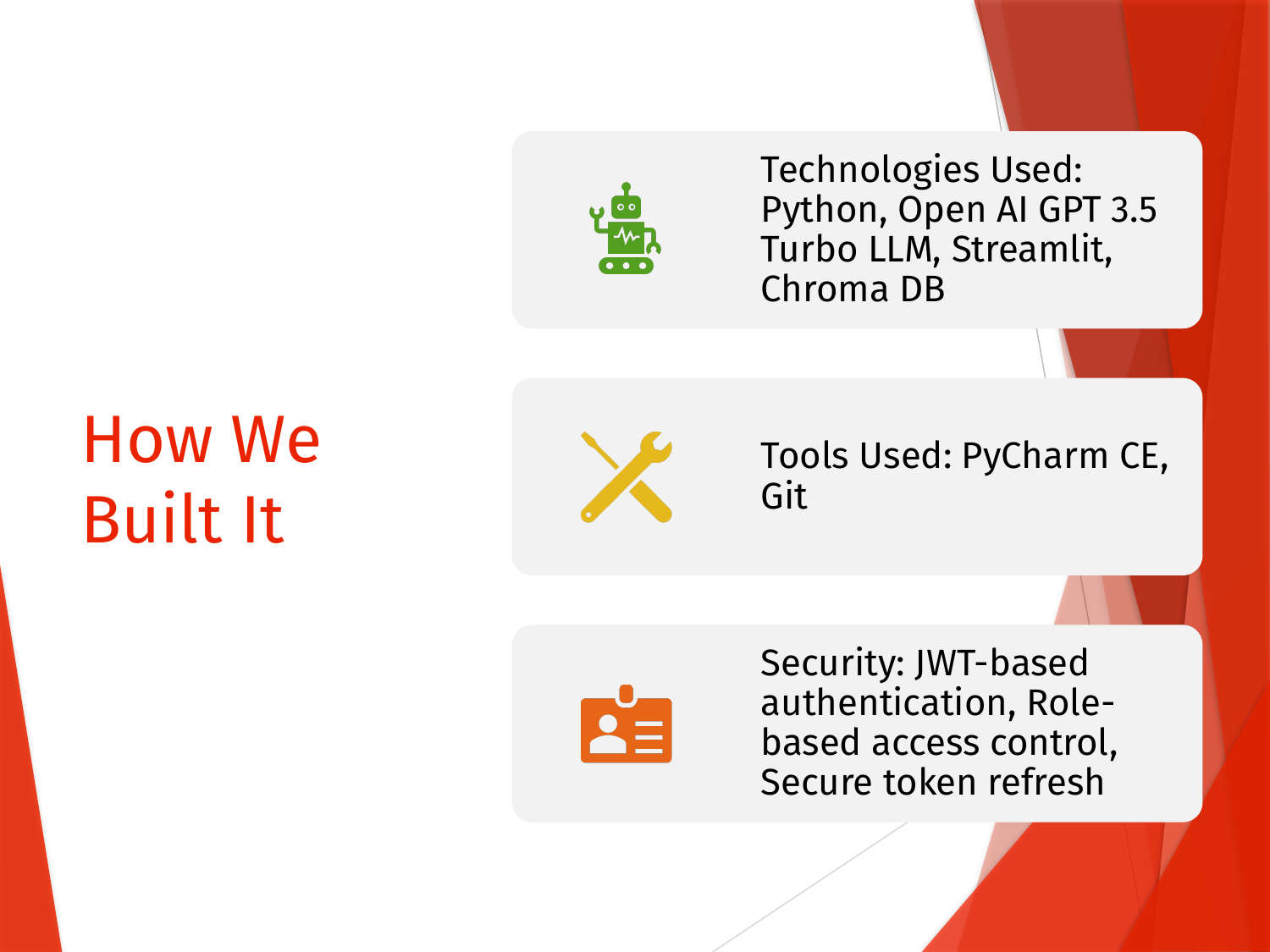

Technologies Used: Python, Open AI GPT 3.5 Turbo LLM, Streamlit, Chroma DB
Tools Used: PyCharm CE, Git
Security: JWT-based authentication, Role-based access control, Secure token refresh
# How We Built It